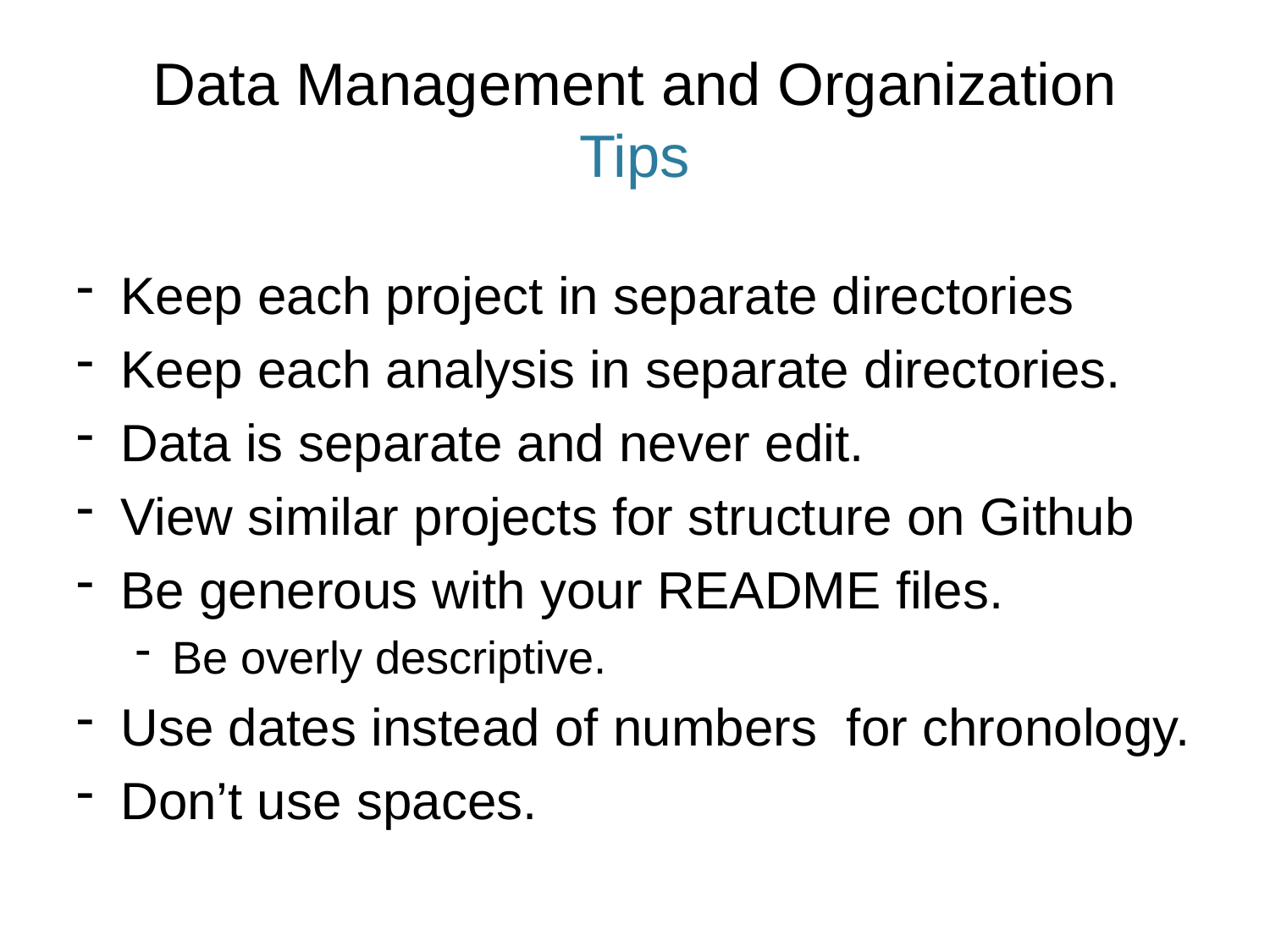

# Data Management and Organization Tips
Keep each project in separate directories
Keep each analysis in separate directories.
Data is separate and never edit.
View similar projects for structure on Github
Be generous with your README files.
Be overly descriptive.
Use dates instead of numbers  for chronology.
Don’t use spaces.